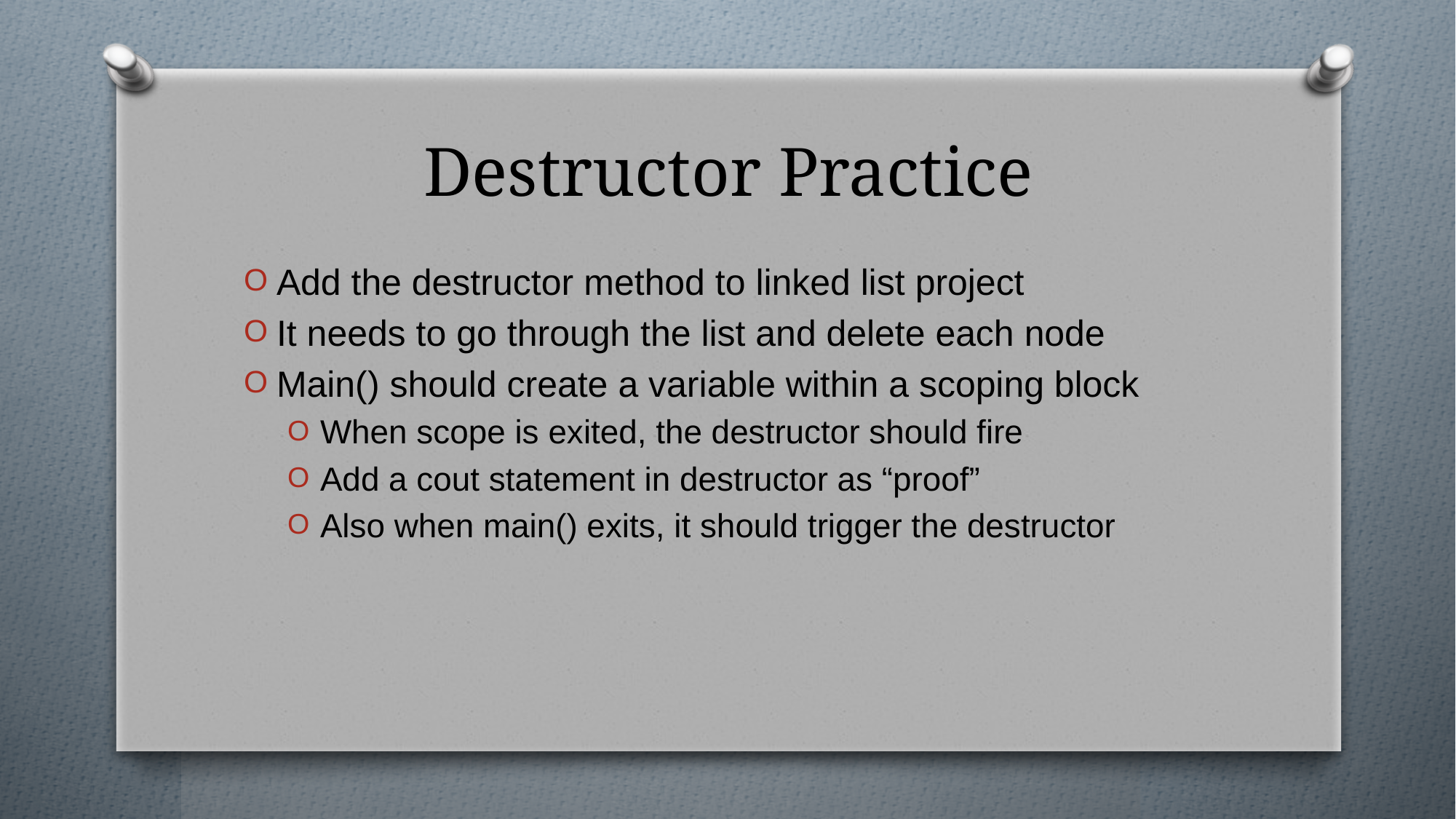

# Destructor Practice
Add the destructor method to linked list project
It needs to go through the list and delete each node
Main() should create a variable within a scoping block
When scope is exited, the destructor should fire
Add a cout statement in destructor as “proof”
Also when main() exits, it should trigger the destructor